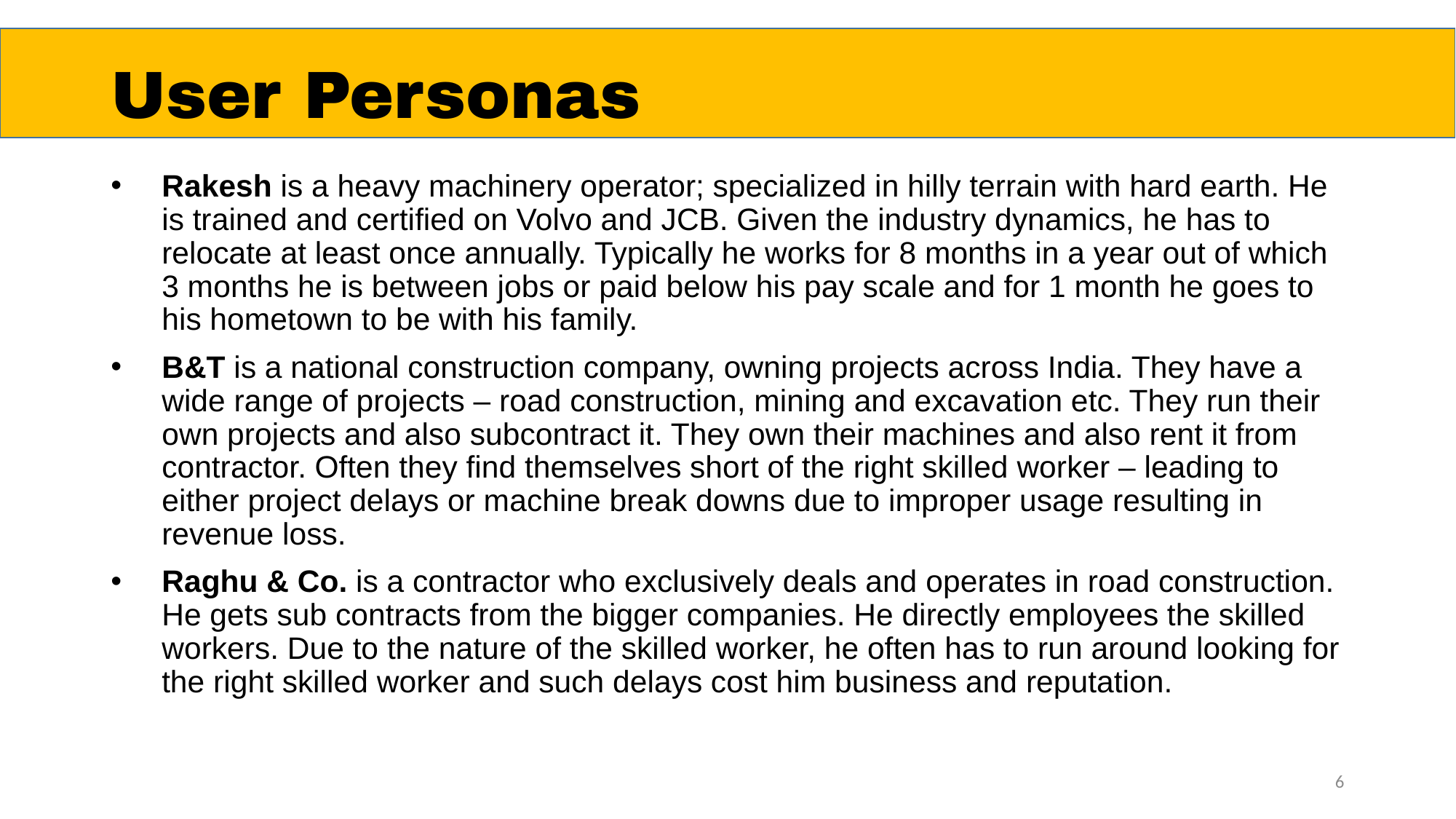

# User Personas
Rakesh is a heavy machinery operator; specialized in hilly terrain with hard earth. He is trained and certified on Volvo and JCB. Given the industry dynamics, he has to relocate at least once annually. Typically he works for 8 months in a year out of which 3 months he is between jobs or paid below his pay scale and for 1 month he goes to his hometown to be with his family.
B&T is a national construction company, owning projects across India. They have a wide range of projects – road construction, mining and excavation etc. They run their own projects and also subcontract it. They own their machines and also rent it from contractor. Often they find themselves short of the right skilled worker – leading to either project delays or machine break downs due to improper usage resulting in revenue loss.
Raghu & Co. is a contractor who exclusively deals and operates in road construction. He gets sub contracts from the bigger companies. He directly employees the skilled workers. Due to the nature of the skilled worker, he often has to run around looking for the right skilled worker and such delays cost him business and reputation.

6